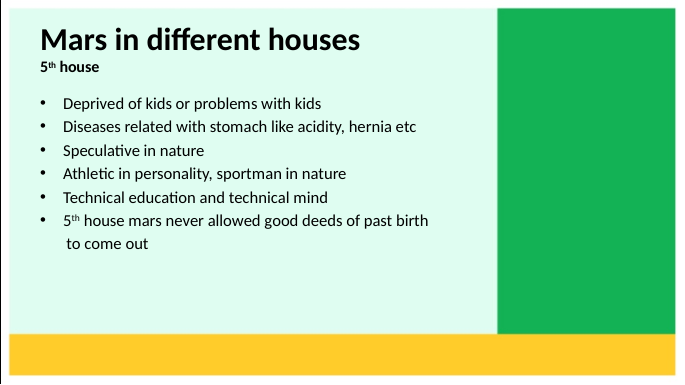

# Mars in different houses 5th house
Deprived of kids or problems with kids
Diseases related with stomach like acidity, hernia etc
Speculative in nature
Athletic in personality, sportman in nature
Technical education and technical mind
5th house mars never allowed good deeds of past birth
       to come out